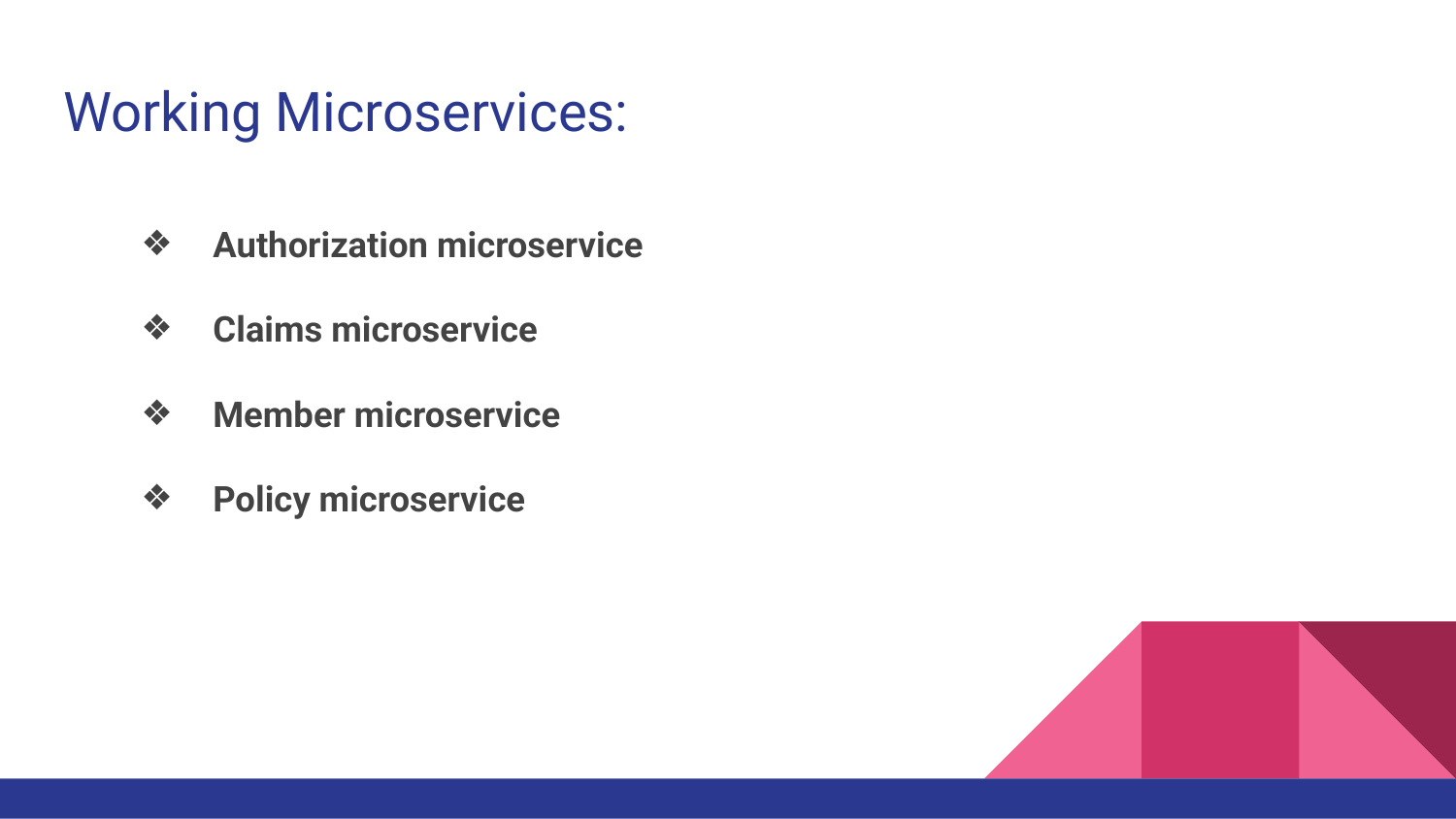

# Working Microservices:
Authorization microservice

Claims microservice

Member microservice

Policy microservice